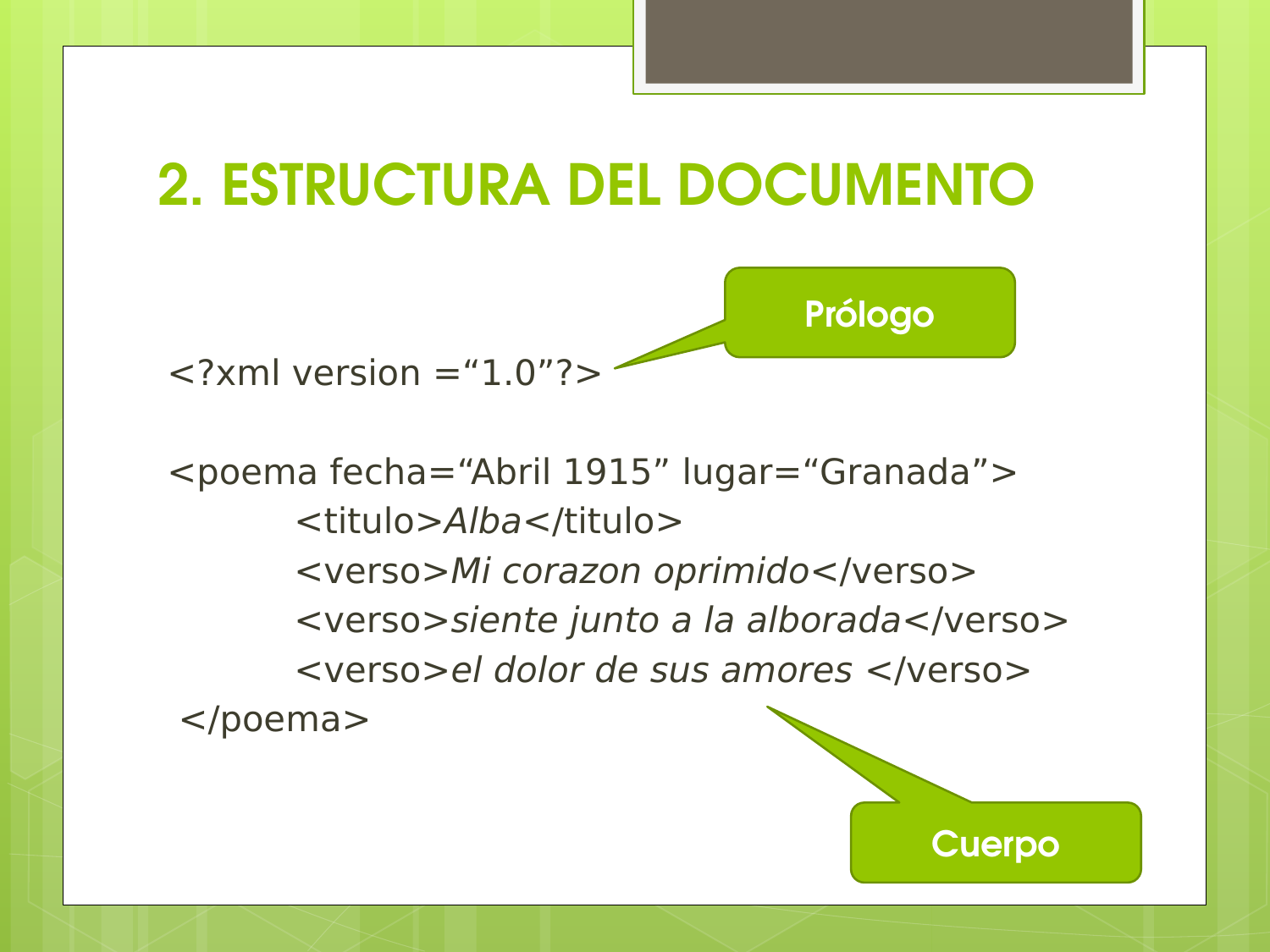

# 2. ESTRUCTURA DEL DOCUMENTO
Prólogo

<?xml version =“1.0”?>

<poema fecha=“Abril 1915” lugar=“Granada”>
	<titulo>Alba</titulo>
	<verso>Mi corazon oprimido</verso>
	<verso>siente junto a la alborada</verso>
	<verso>el dolor de sus amores </verso>
 </poema>
Cuerpo
6